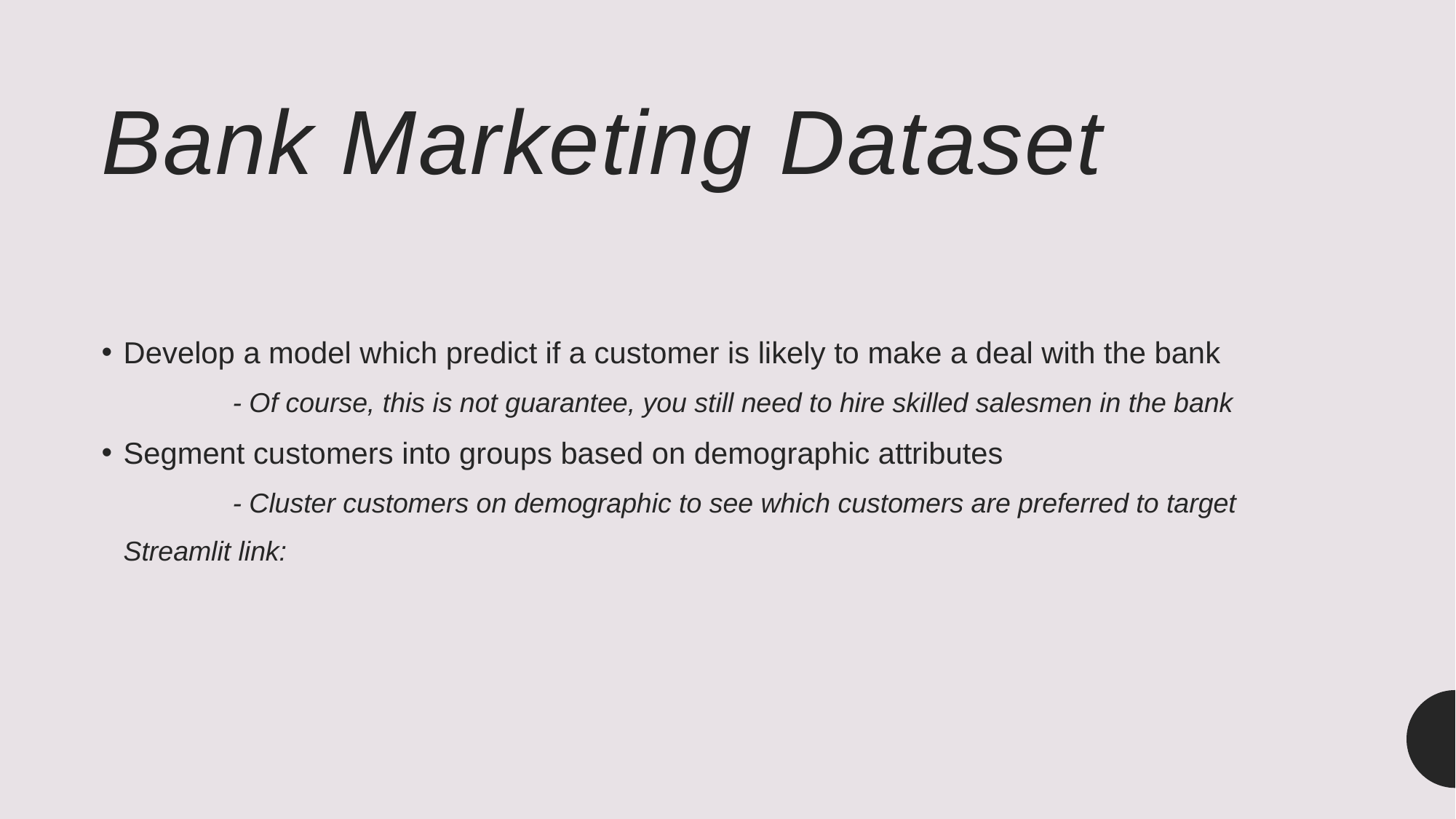

# Bank Marketing Dataset
Develop a model which predict if a customer is likely to make a deal with the bank
	- Of course, this is not guarantee, you still need to hire skilled salesmen in the bank
Segment customers into groups based on demographic attributes
	- Cluster customers on demographic to see which customers are preferred to target
Streamlit link: